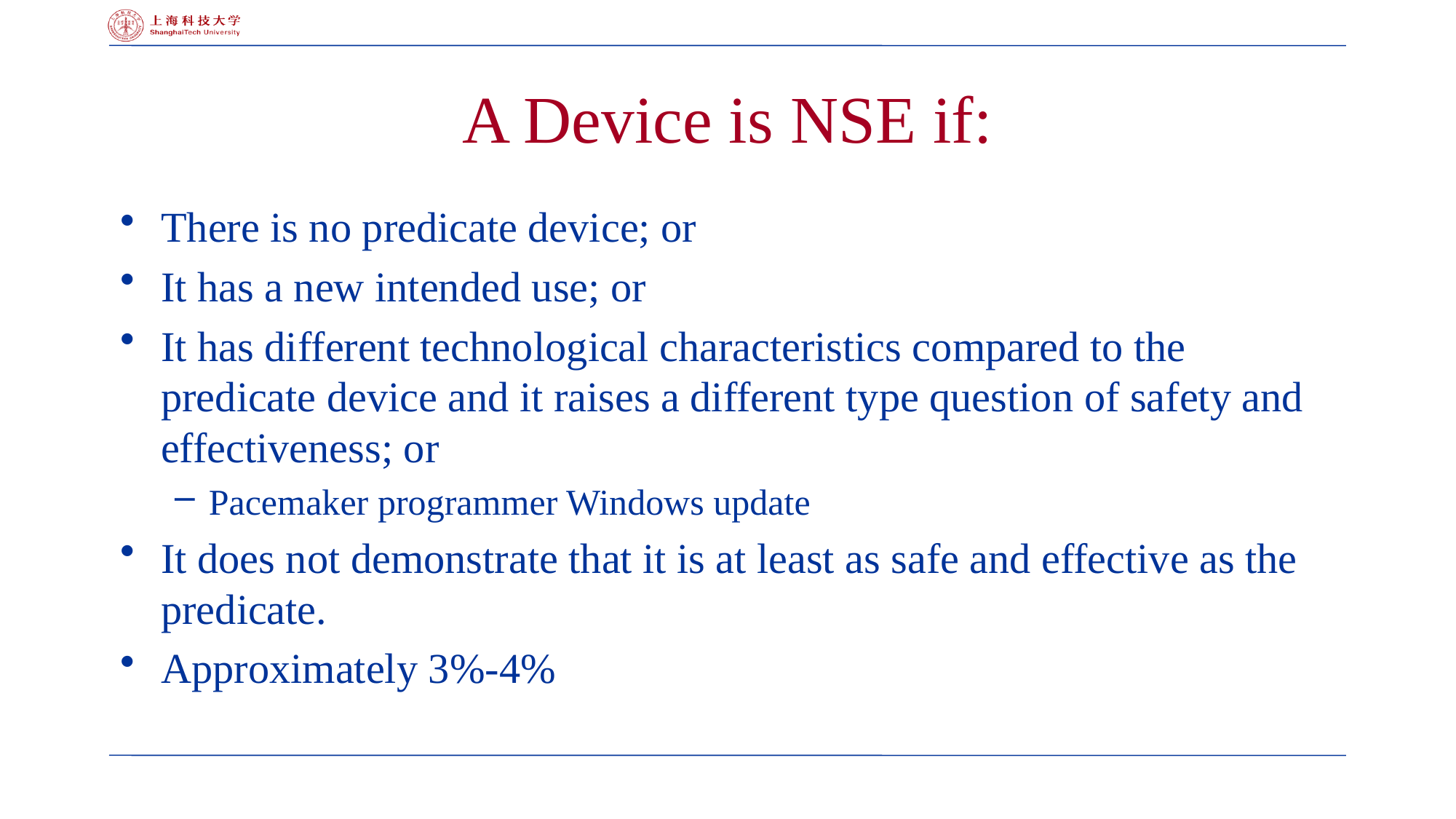

# A Device is NSE if:
There is no predicate device; or
It has a new intended use; or
It has different technological characteristics compared to the predicate device and it raises a different type question of safety and effectiveness; or
Pacemaker programmer Windows update
It does not demonstrate that it is at least as safe and effective as the predicate.
Approximately 3%-4%
42